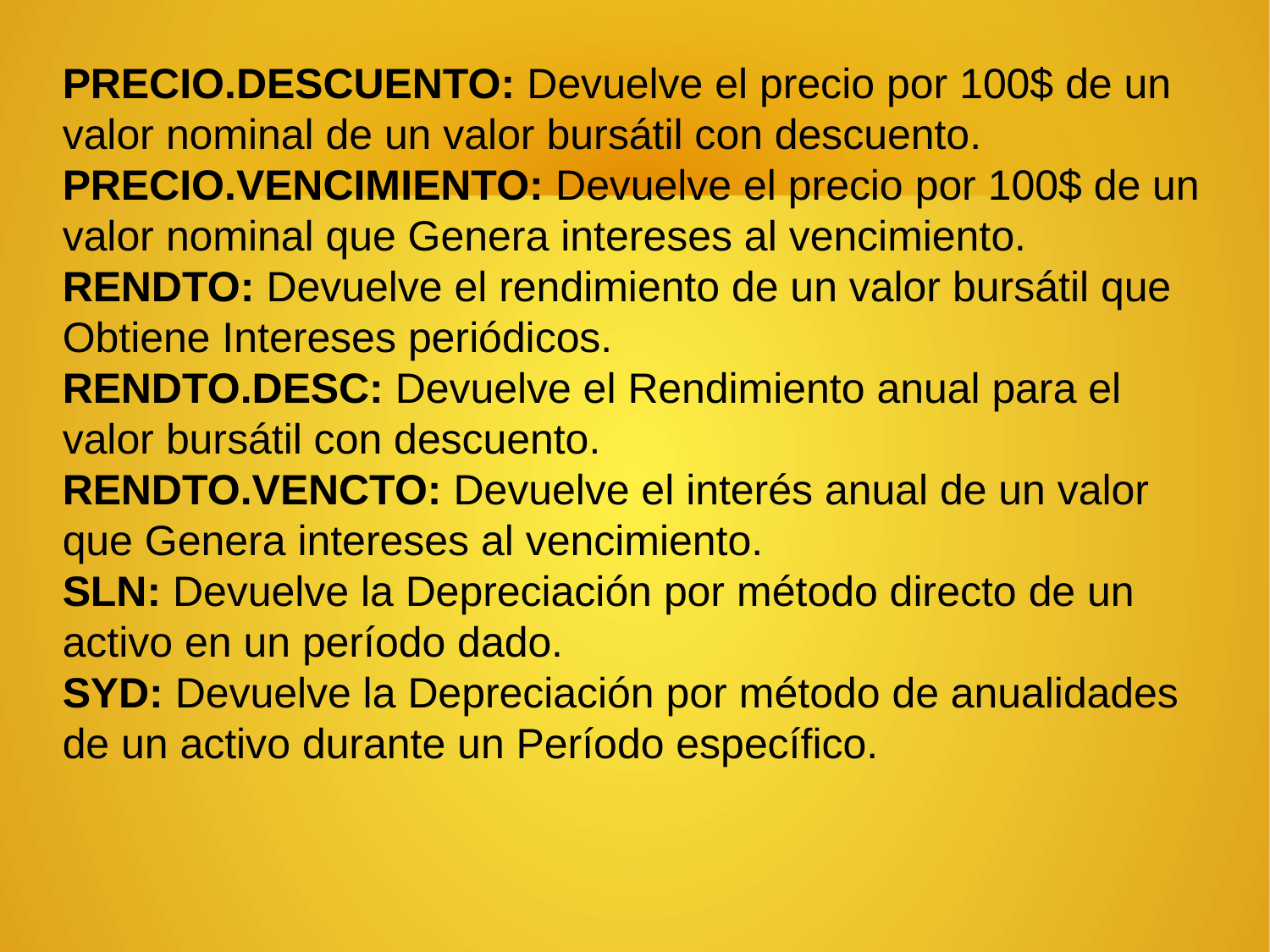

PRECIO.DESCUENTO: Devuelve el precio por 100$ de un valor nominal de un valor bursátil con descuento.
PRECIO.VENCIMIENTO: Devuelve el precio por 100$ de un valor nominal que Genera intereses al vencimiento.
RENDTO: Devuelve el rendimiento de un valor bursátil que Obtiene Intereses periódicos.
RENDTO.DESC: Devuelve el Rendimiento anual para el valor bursátil con descuento.
RENDTO.VENCTO: Devuelve el interés anual de un valor que Genera intereses al vencimiento.
SLN: Devuelve la Depreciación por método directo de un activo en un período dado.
SYD: Devuelve la Depreciación por método de anualidades de un activo durante un Período específico.